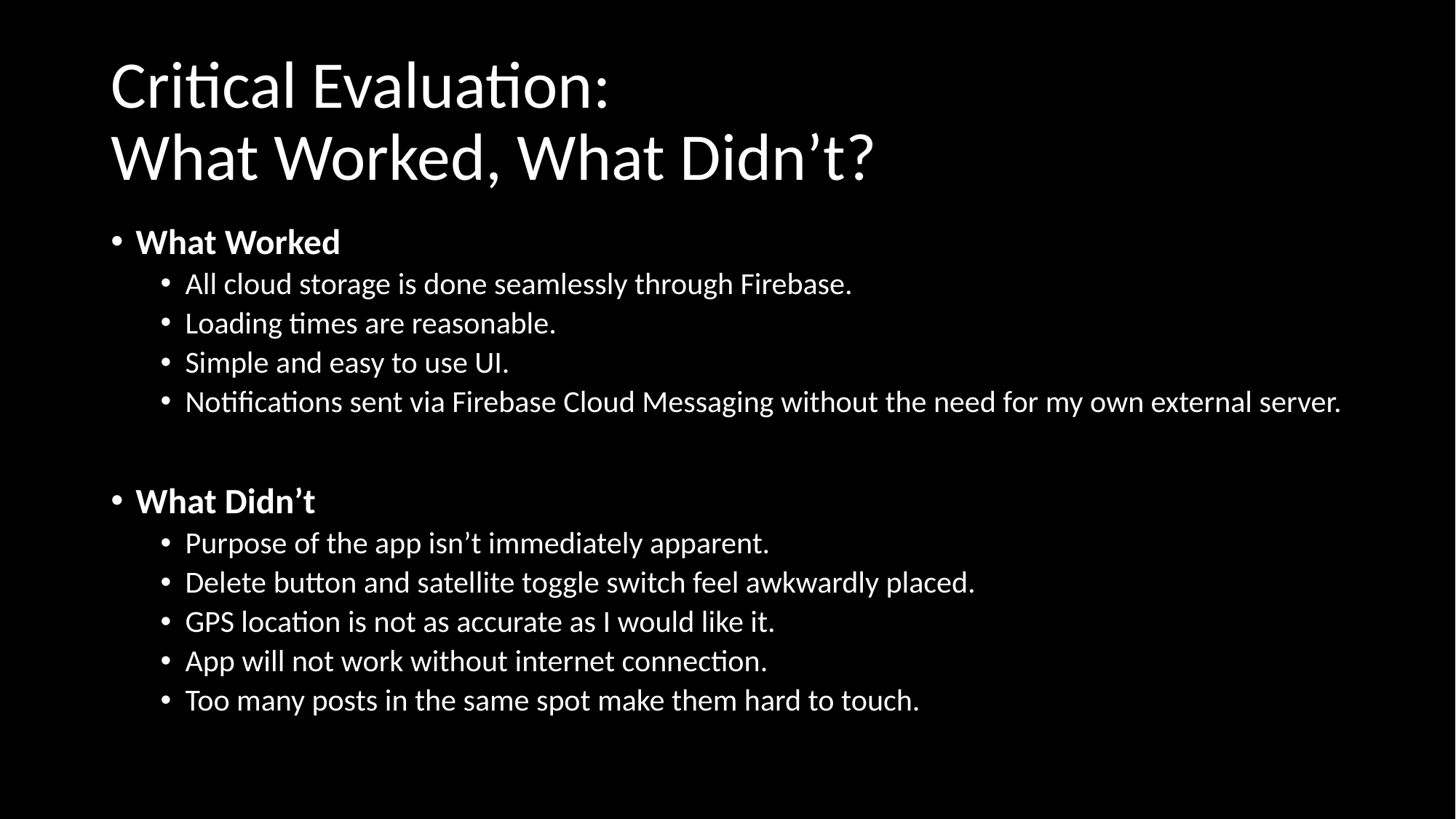

# Critical Evaluation: What Worked, What Didn’t?
What Worked
All cloud storage is done seamlessly through Firebase.
Loading times are reasonable.
Simple and easy to use UI.
Notifications sent via Firebase Cloud Messaging without the need for my own external server.

What Didn’t
Purpose of the app isn’t immediately apparent.
Delete button and satellite toggle switch feel awkwardly placed.
GPS location is not as accurate as I would like it.
App will not work without internet connection.
Too many posts in the same spot make them hard to touch.